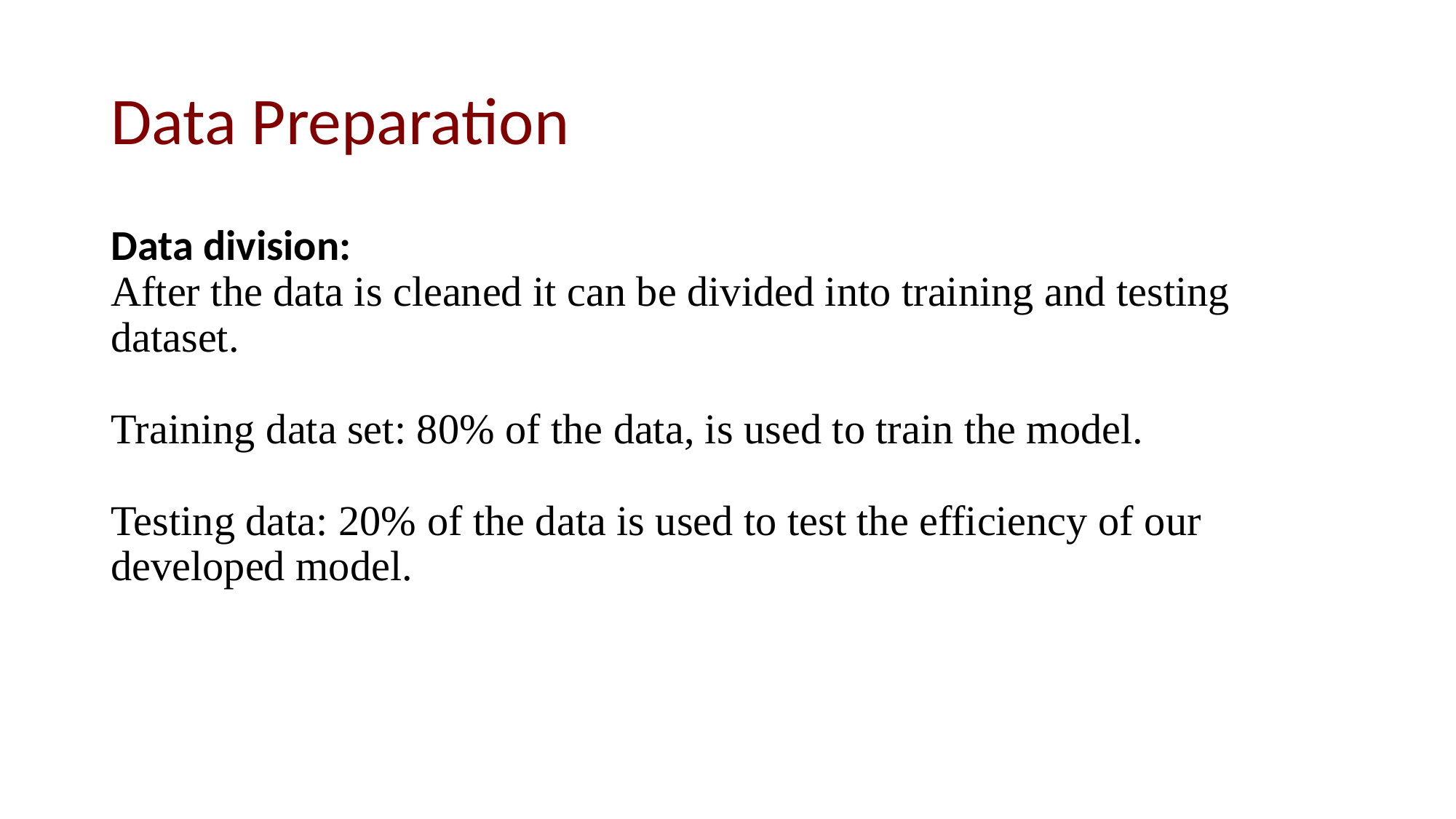

# Data Preparation
Data division:
After the data is cleaned it can be divided into training and testing dataset.

Training data set: 80% of the data, is used to train the model.

Testing data: 20% of the data is used to test the efficiency of our developed model.